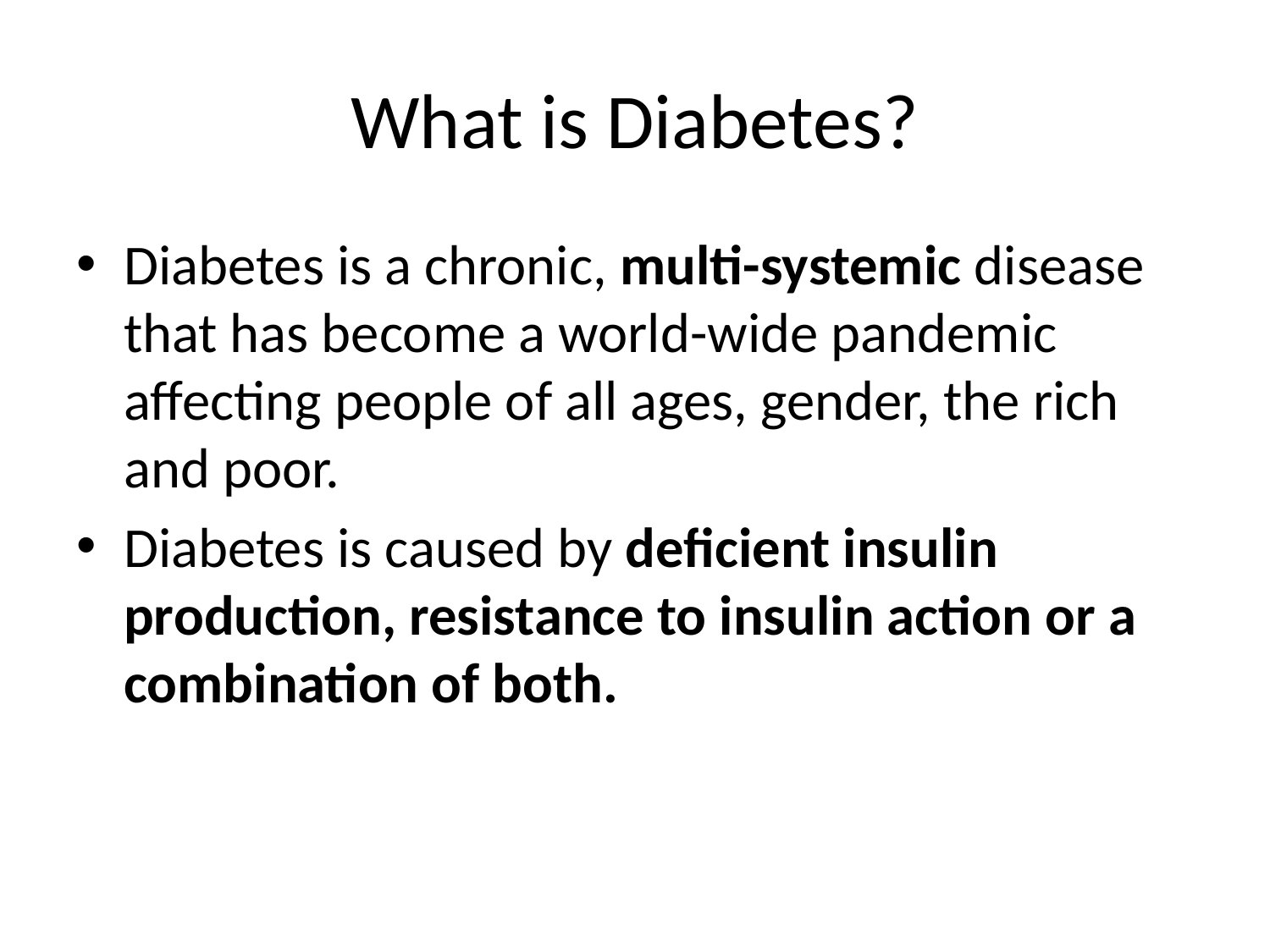

# What is Diabetes?
Diabetes is a chronic, multi-systemic disease that has become a world-wide pandemic affecting people of all ages, gender, the rich and poor.
Diabetes is caused by deficient insulin production, resistance to insulin action or a combination of both.